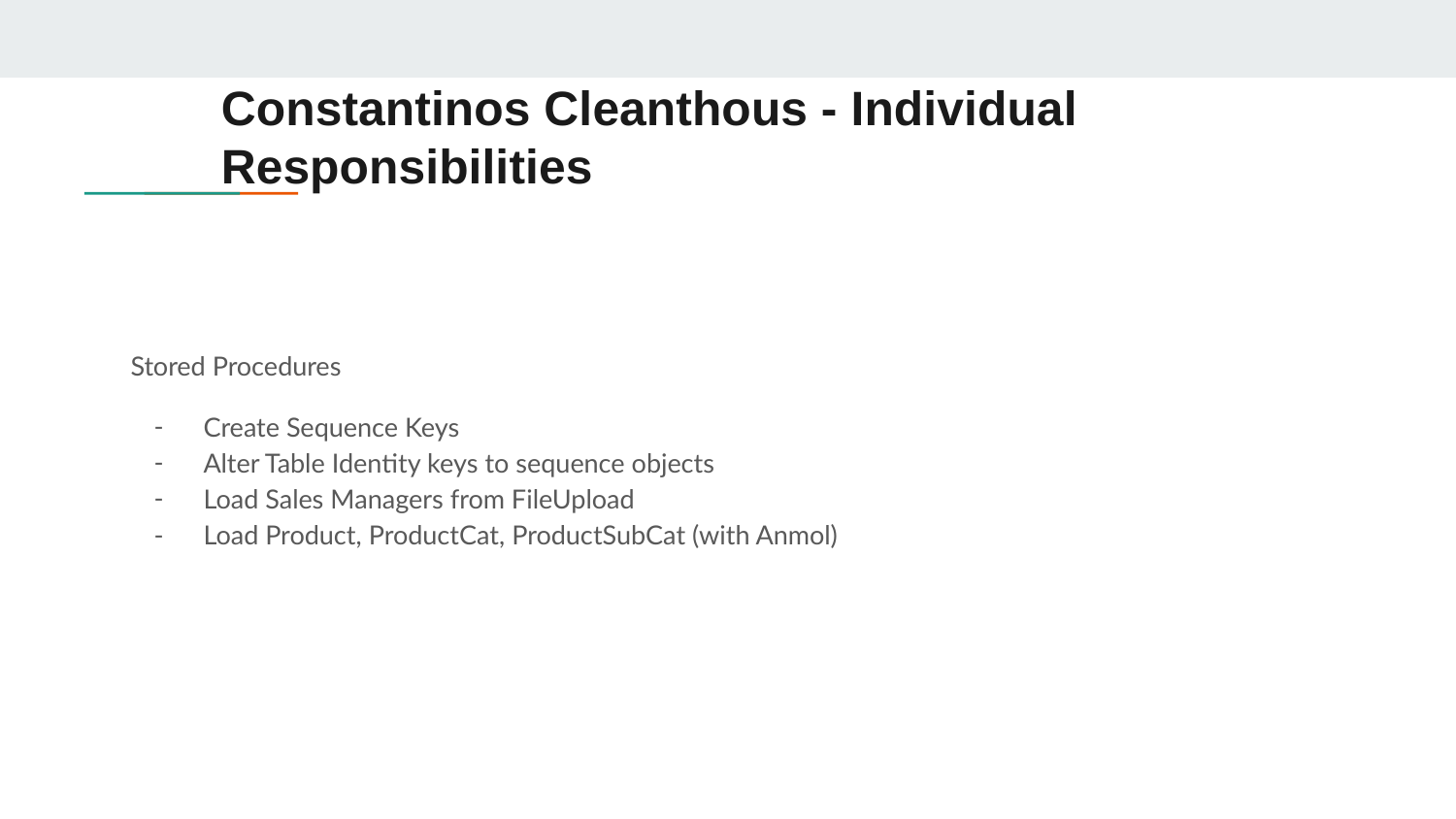

# Constantinos Cleanthous - Individual Responsibilities

Stored Procedures
Create Sequence Keys
Alter Table Identity keys to sequence objects
Load Sales Managers from FileUpload
Load Product, ProductCat, ProductSubCat (with Anmol)